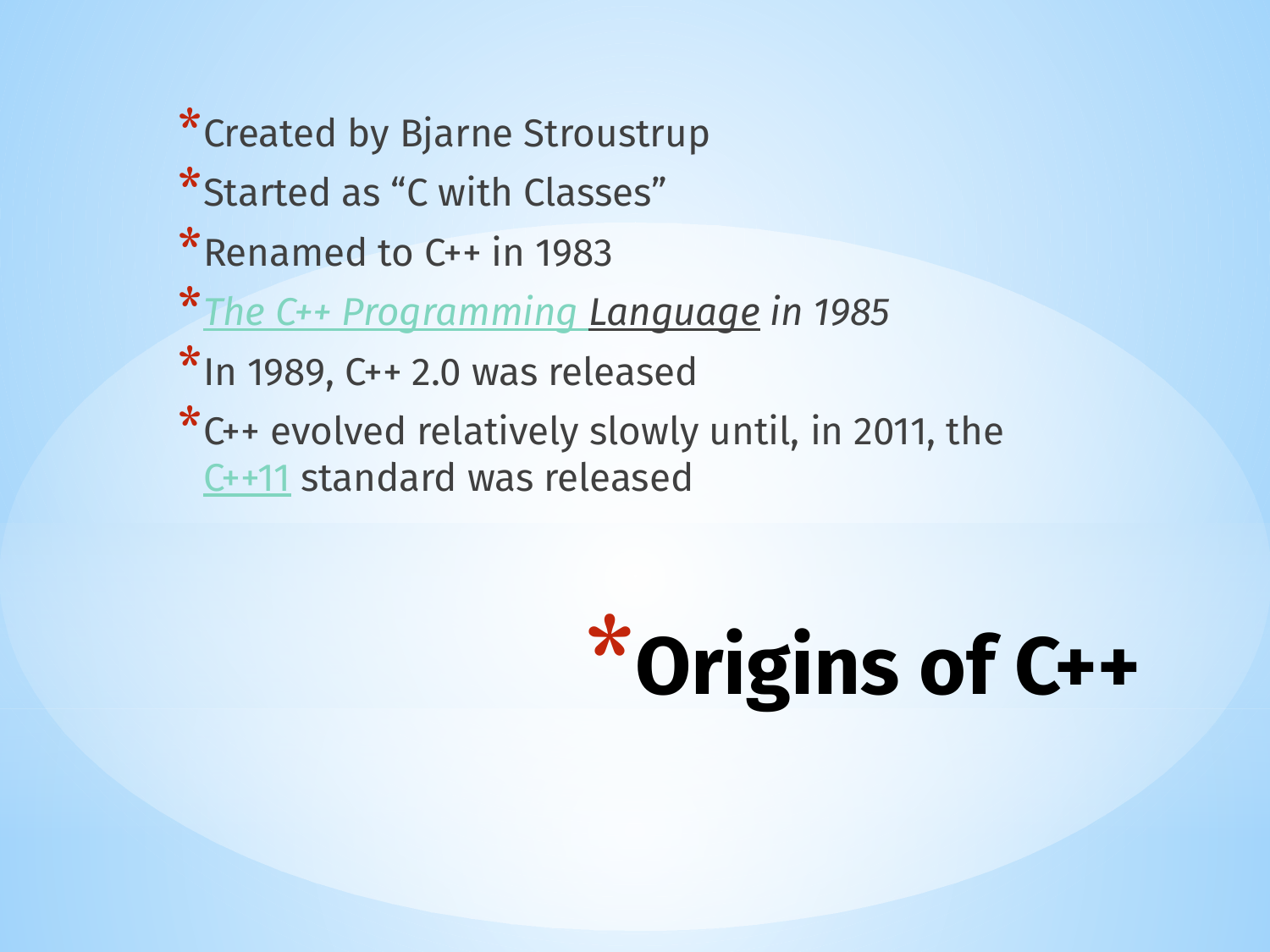

Created by Bjarne Stroustrup
Started as “C with Classes”
Renamed to C++ in 1983
The C++ Programming Language in 1985
In 1989, C++ 2.0 was released
C++ evolved relatively slowly until, in 2011, the C++11 standard was released
# Origins of C++